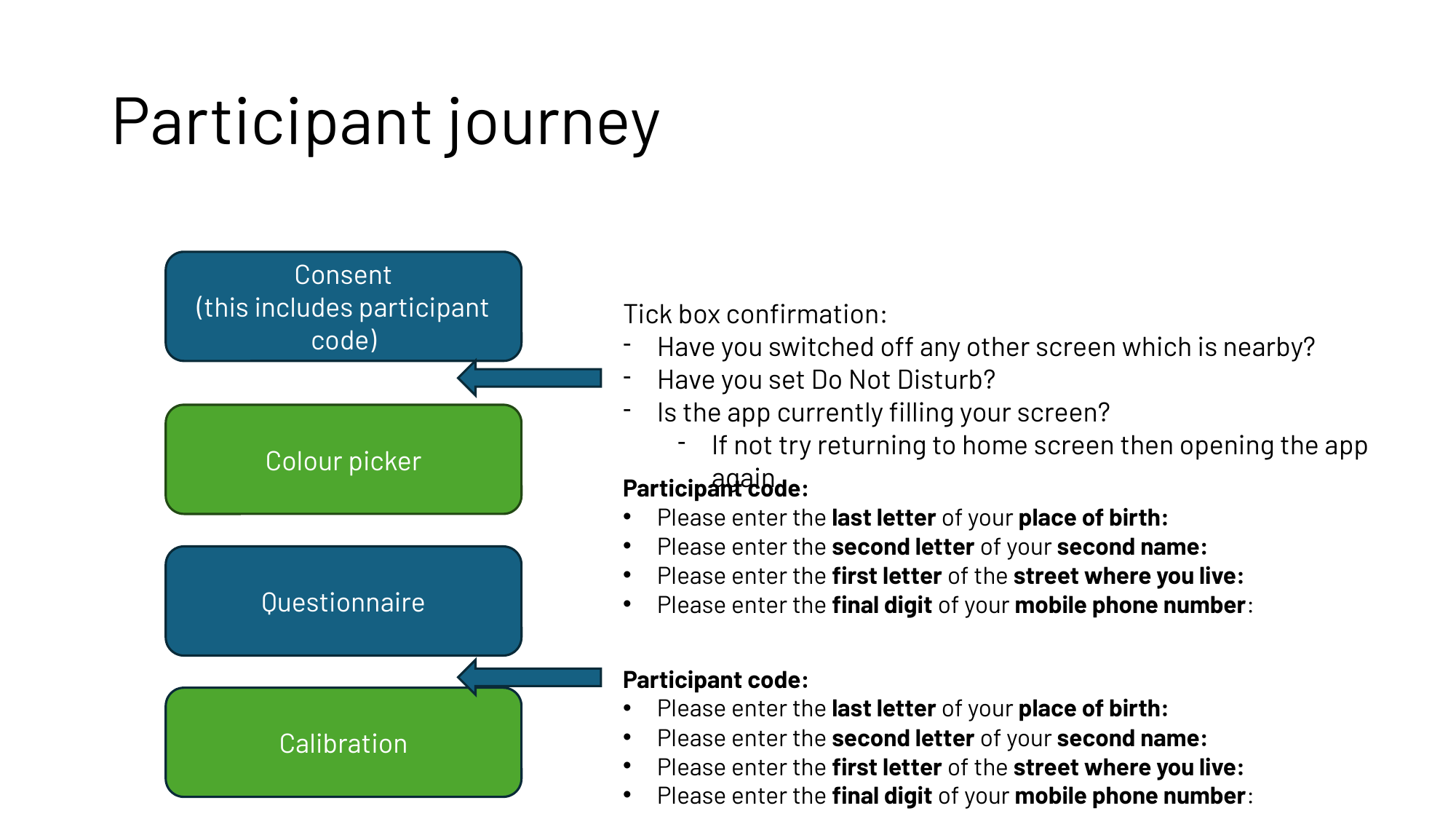

# Participant journey
Consent
(this includes participant code)
Tick box confirmation:
Have you switched off any other screen which is nearby?
Have you set Do Not Disturb?
Is the app currently filling your screen?
If not try returning to home screen then opening the app again.

Colour picker
Participant code:
Please enter the last letter of your place of birth:
Please enter the second letter of your second name:
Please enter the first letter of the street where you live:
Please enter the final digit of your mobile phone number:

Questionnaire
Participant code:
Please enter the last letter of your place of birth:
Please enter the second letter of your second name:
Please enter the first letter of the street where you live:
Please enter the final digit of your mobile phone number:

Calibration